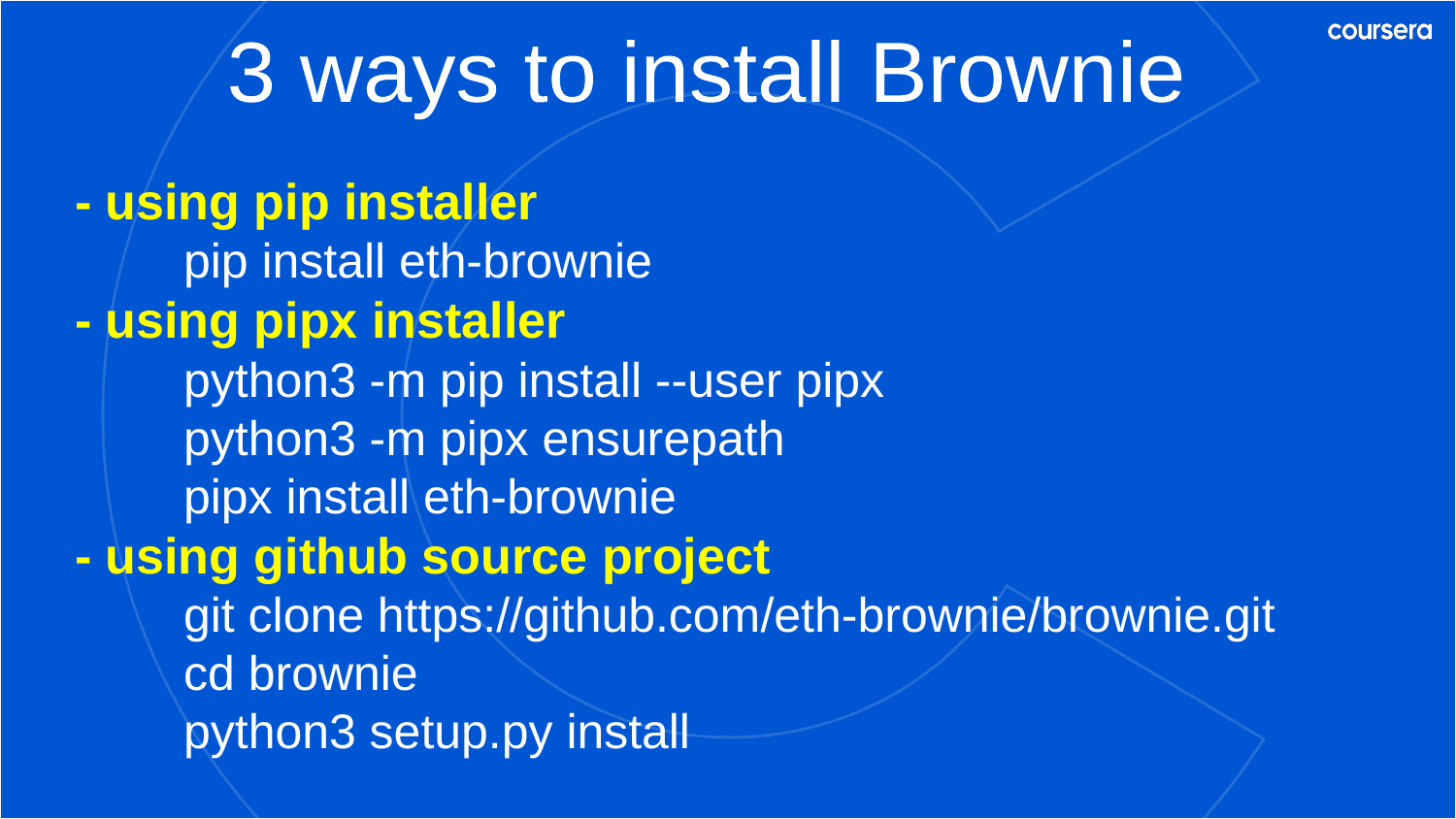

3 ways to install Brownie
- using pip installer
        pip install eth-brownie
- using pipx installer
        python3 -m pip install --user pipx
        python3 -m pipx ensurepath
        pipx install eth-brownie
- using github source project
        git clone https://github.com/eth-brownie/brownie.git
        cd brownie
        python3 setup.py install